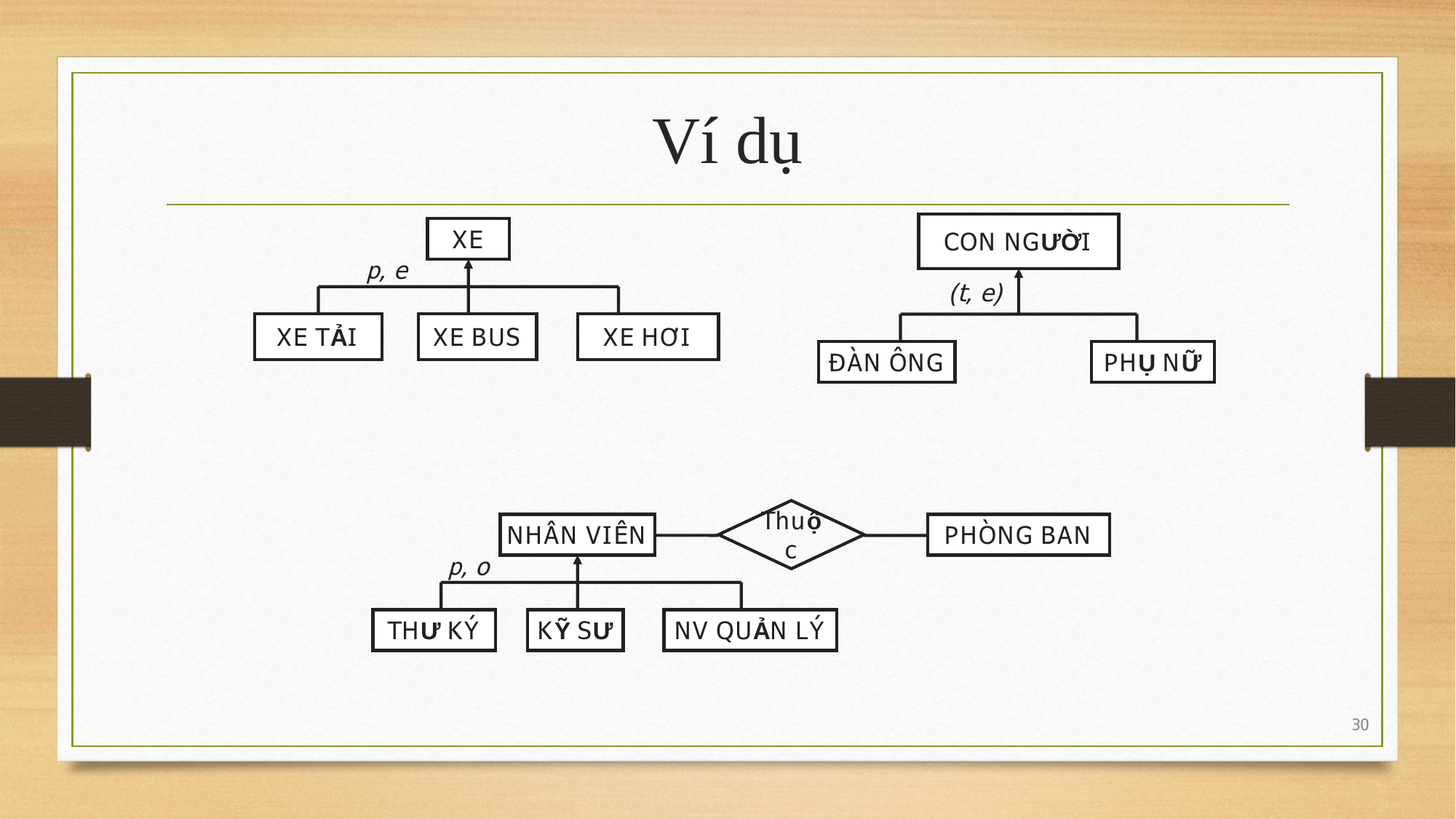

# Ví dụ
CON NGƯỜI

(t, e)
ĐÀN ÔNG
PHỤ NỮ
XE

XE TẢI
XE BUS
XE HƠI
p, e
Thuộc
PHÒNG BAN
NHÂN VIÊN

THƯ KÝ
KỸ SƯ
NV QUẢN LÝ
p, o
30